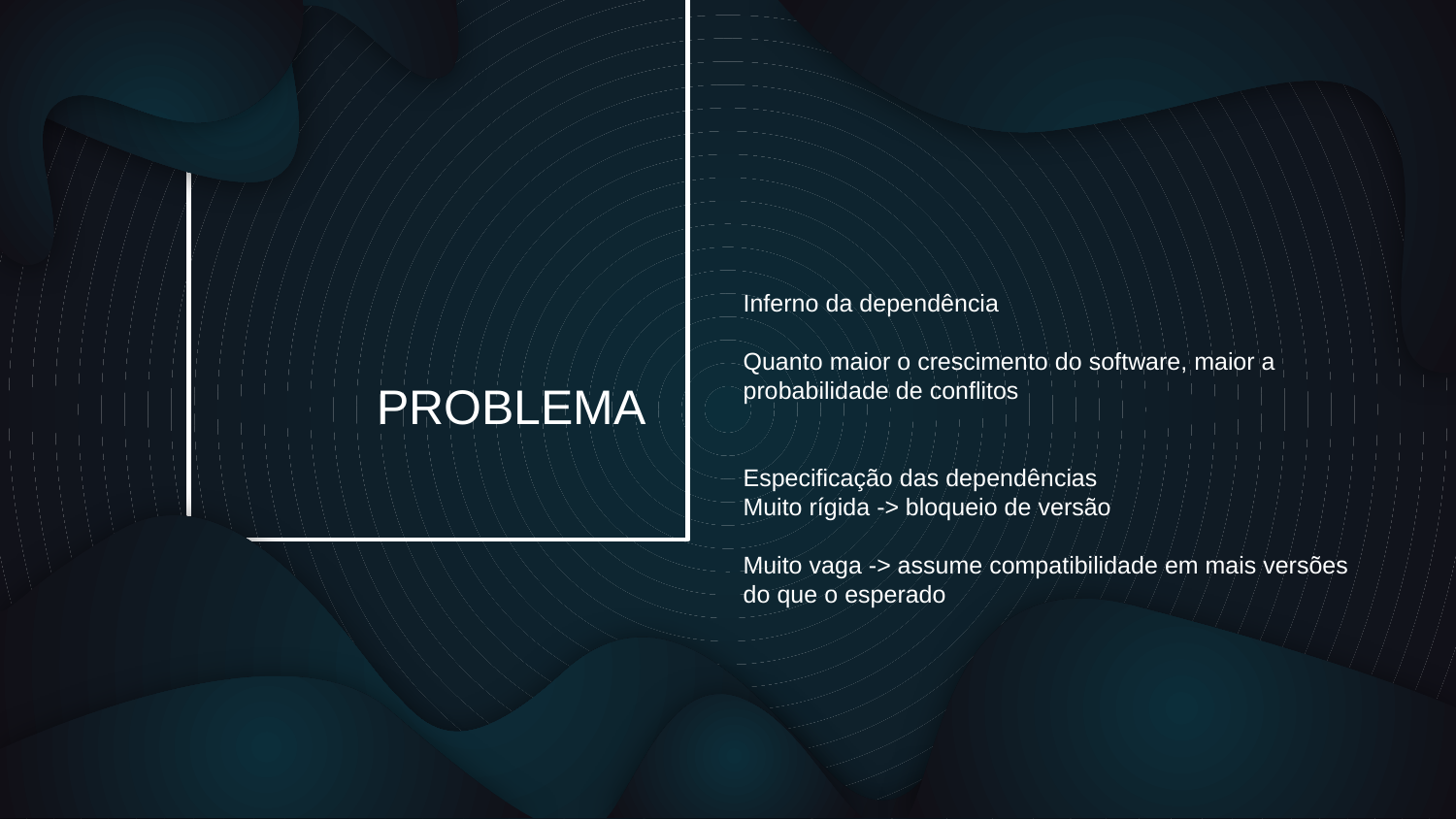

Inferno da dependência

Quanto maior o crescimento do software, maior a probabilidade de conflitos

Especificação das dependências
Muito rígida -> bloqueio de versão

Muito vaga -> assume compatibilidade em mais versões do que o esperado

# PROBLEMA